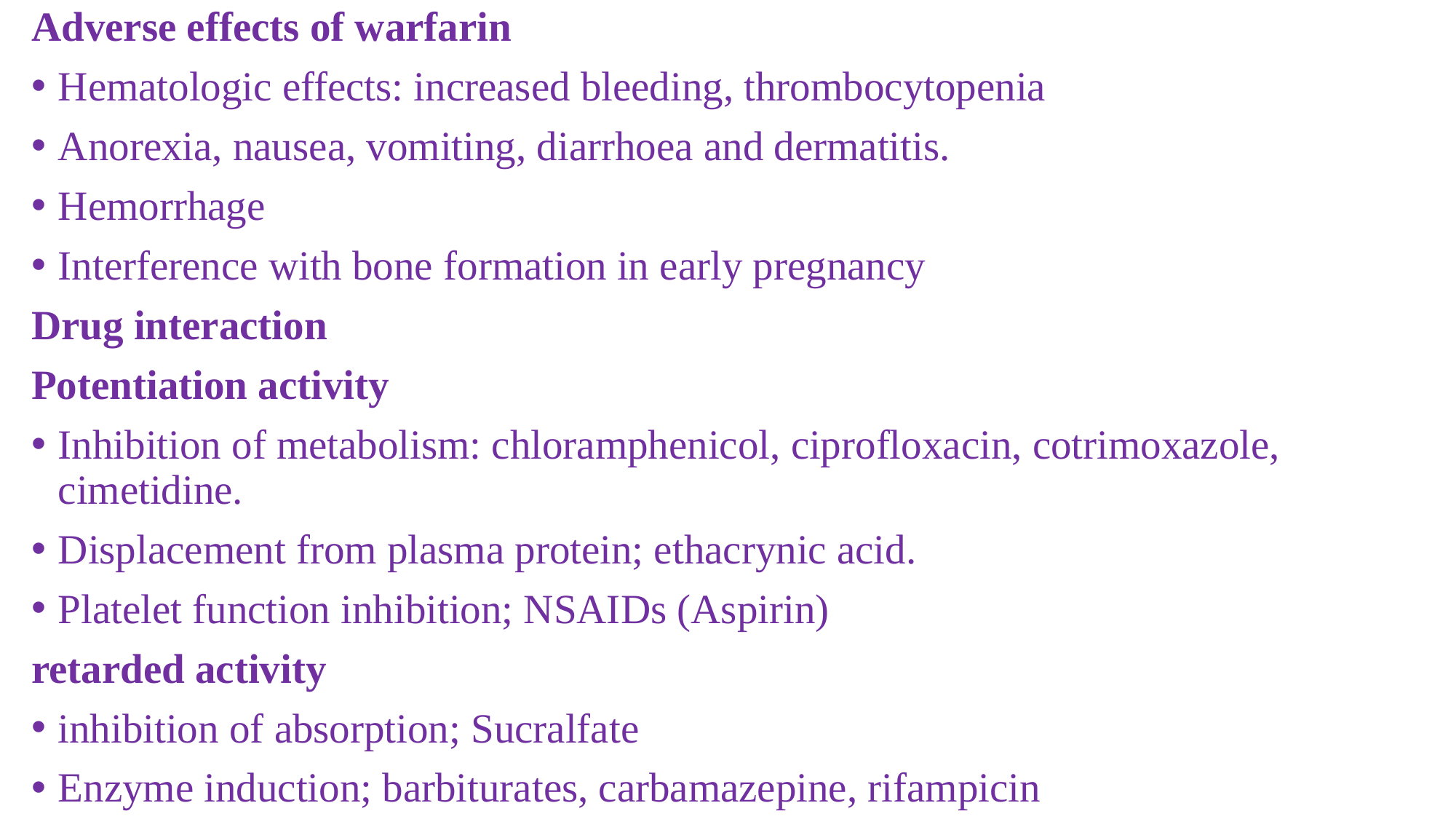

Adverse effects of warfarin
Hematologic effects: increased bleeding, thrombocytopenia
Anorexia, nausea, vomiting, diarrhoea and dermatitis.
Hemorrhage
Interference with bone formation in early pregnancy
Drug interaction
Potentiation activity
Inhibition of metabolism: chloramphenicol, ciprofloxacin, cotrimoxazole, cimetidine.
Displacement from plasma protein; ethacrynic acid.
Platelet function inhibition; NSAIDs (Aspirin)
retarded activity
inhibition of absorption; Sucralfate
Enzyme induction; barbiturates, carbamazepine, rifampicin